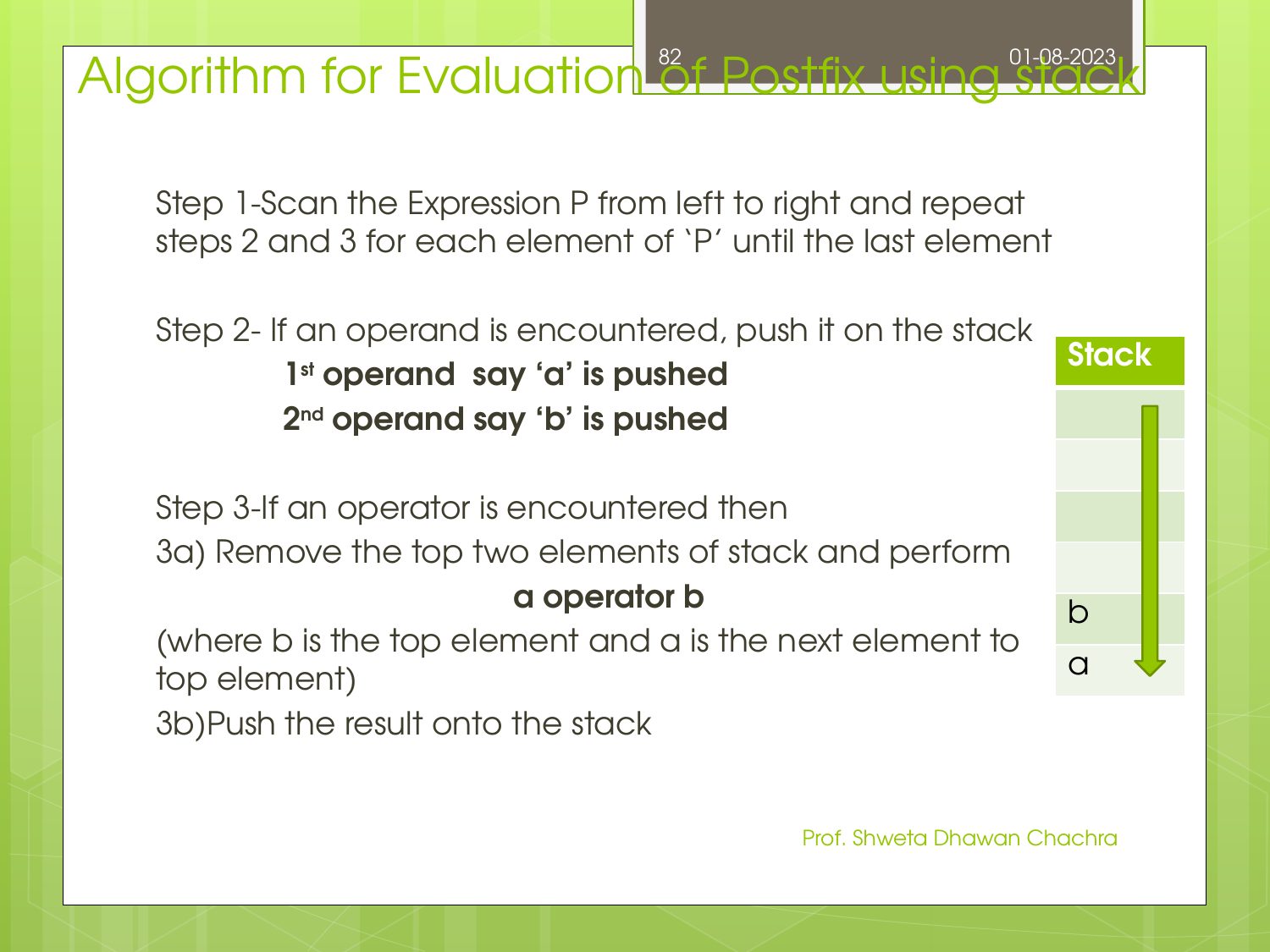

82
01-08-2023
# Algorithm for Evaluation of Postfix using stack
Step 1-Scan the Expression P from left to right and repeat steps 2 and 3 for each element of ‘P’ until the last element

Step 2- If an operand is encountered, push it on the stack
	1st operand  say ‘a’ is pushed
	2nd operand say ‘b’ is pushed

Step 3-If an operator is encountered then
3a) Remove the top two elements of stack and perform
a operator b
(where b is the top element and a is the next element to top element)
3b)Push the result onto the stack
| Stack |
| --- |
|  |
|  |
|  |
|  |
| b |
| a |

Prof. Shweta Dhawan Chachra